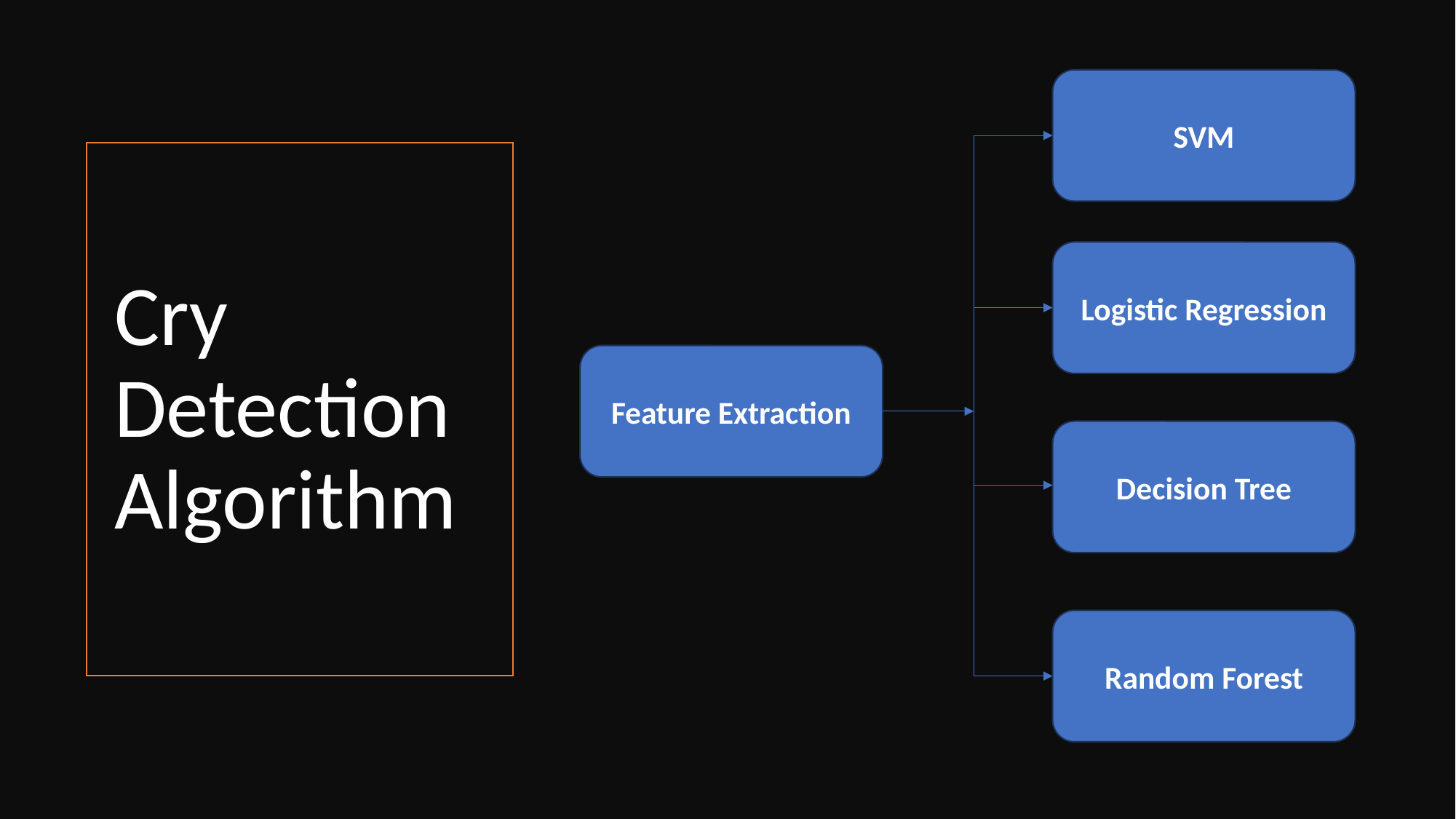

SVM

# Cry Detection Algorithm
Logistic Regression
Feature Extraction
Decision Tree
Random Forest